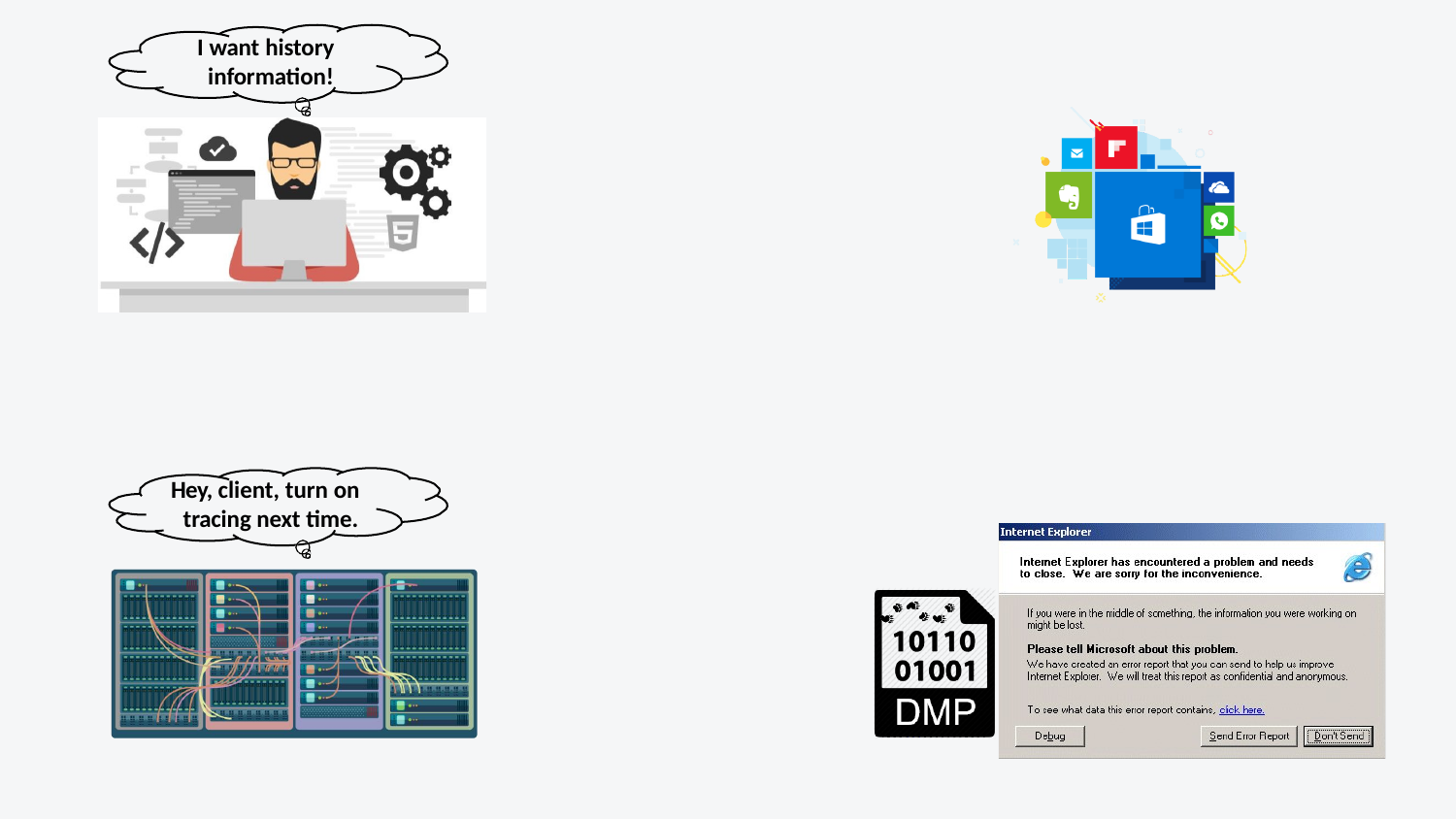

I want history  information!

Hey, client, turn on  tracing next time.